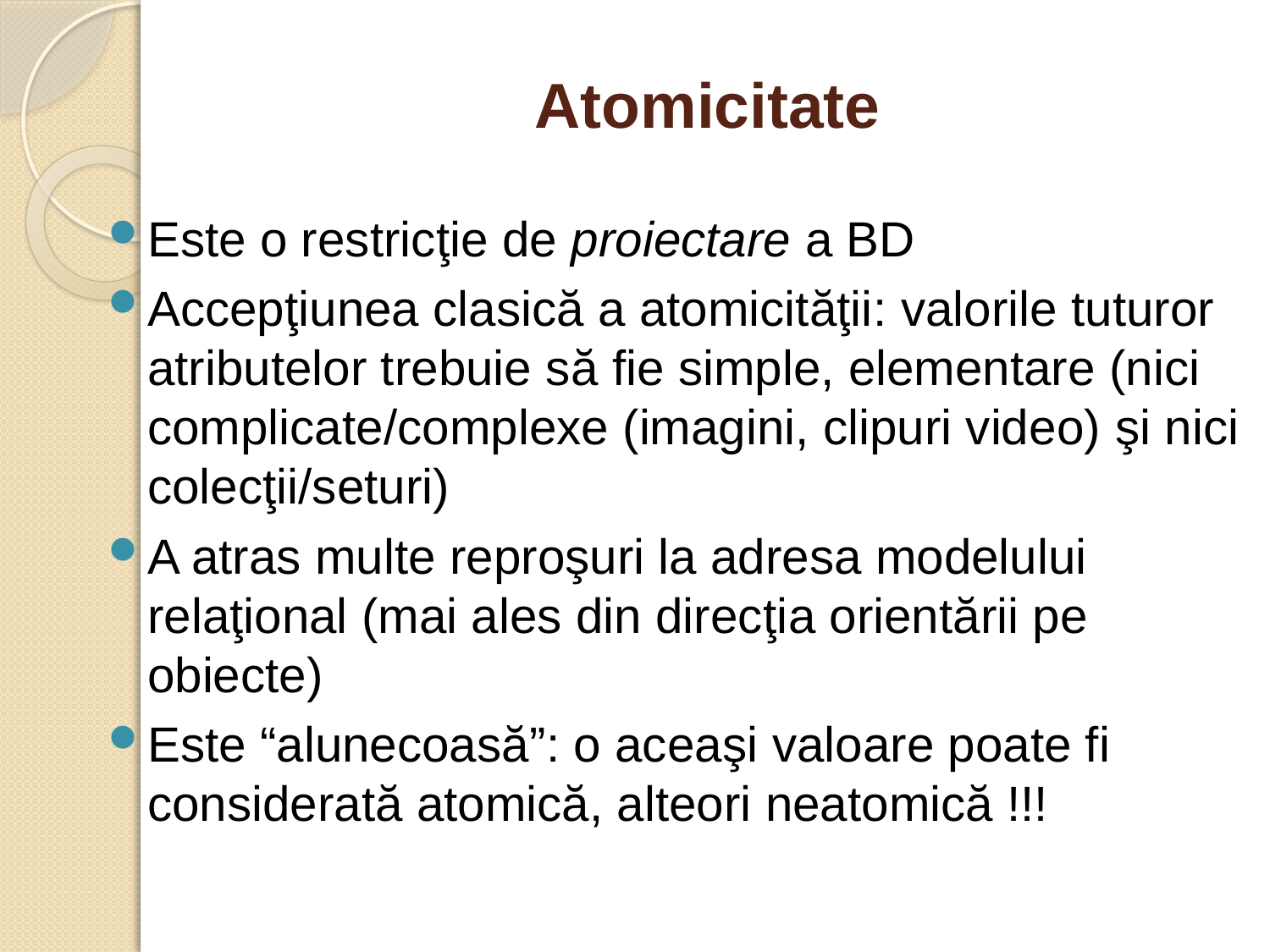

# Atomicitate
Este o restricţie de proiectare a BD
Accepţiunea clasică a atomicităţii: valorile tuturor atributelor trebuie să fie simple, elementare (nici complicate/complexe (imagini, clipuri video) şi nici colecţii/seturi)
A atras multe reproşuri la adresa modelului relaţional (mai ales din direcţia orientării pe obiecte)
Este “alunecoasă”: o aceaşi valoare poate fi considerată atomică, alteori neatomică !!!